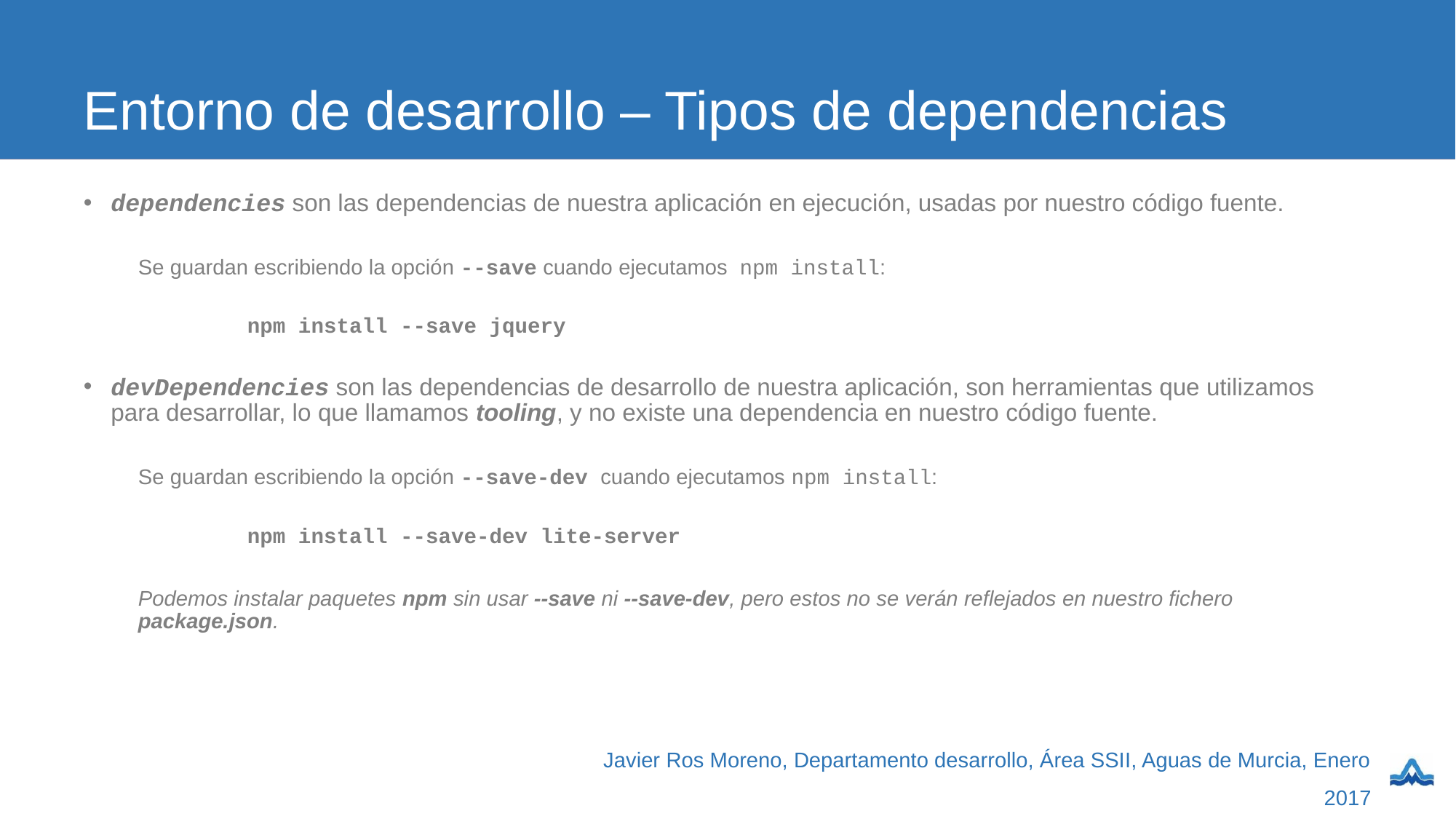

# Entorno de desarrollo – Tipos de dependencias
dependencies son las dependencias de nuestra aplicación en ejecución, usadas por nuestro código fuente.

Se guardan escribiendo la opción --save cuando ejecutamos  npm install:

	npm install --save jquery

devDependencies son las dependencias de desarrollo de nuestra aplicación, son herramientas que utilizamos para desarrollar, lo que llamamos tooling, y no existe una dependencia en nuestro código fuente.

Se guardan escribiendo la opción --save-dev cuando ejecutamos npm install:

	npm install --save-dev lite-server

Podemos instalar paquetes npm sin usar --save ni --save-dev, pero estos no se verán reflejados en nuestro fichero package.json.